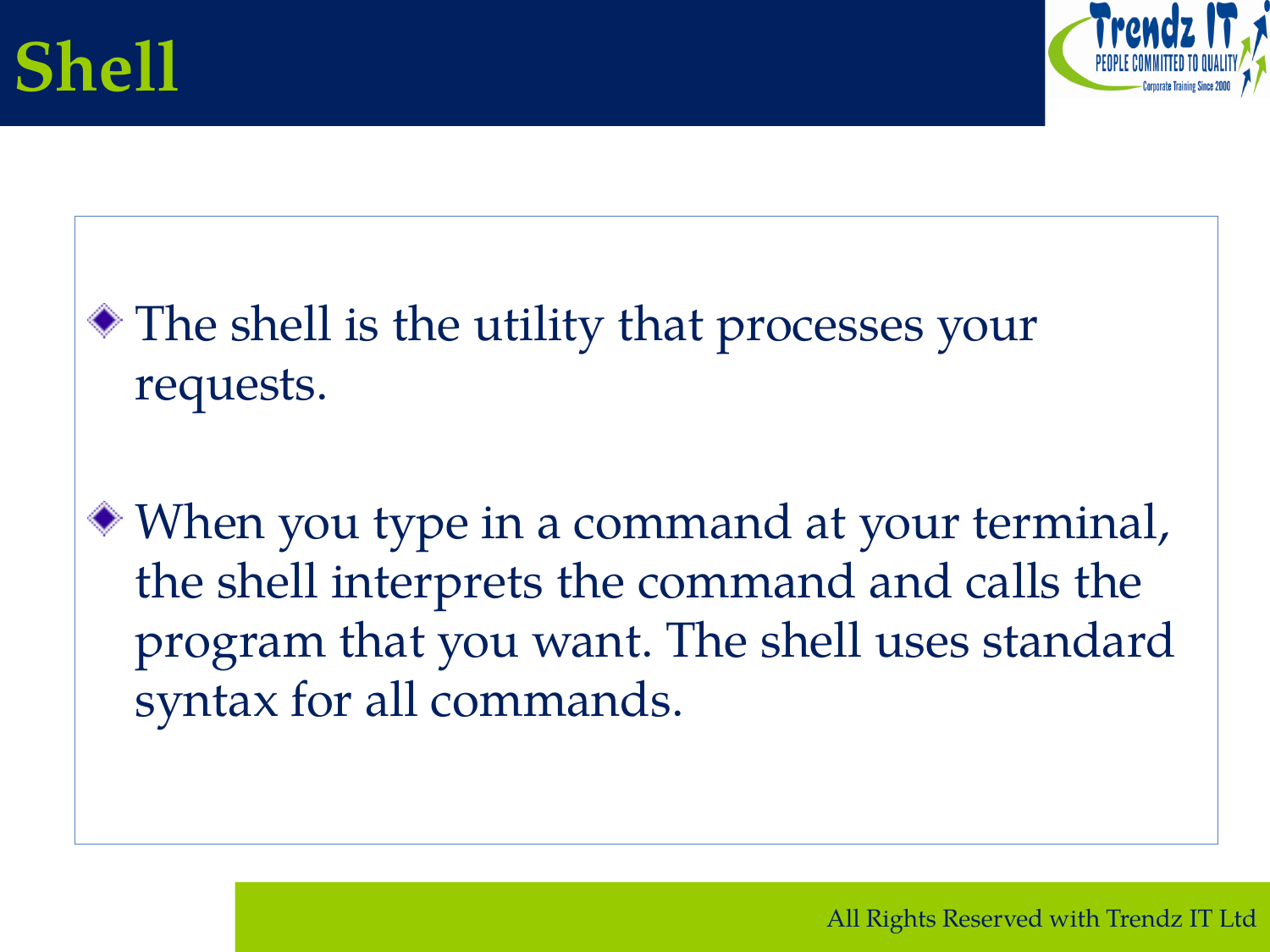

# Shell

The shell is the utility that processes your requests.

When you type in a command at your terminal, the shell interprets the command and calls the program that you want. The shell uses standard syntax for all commands.
All Rights Reserved with Trendz IT Ltd